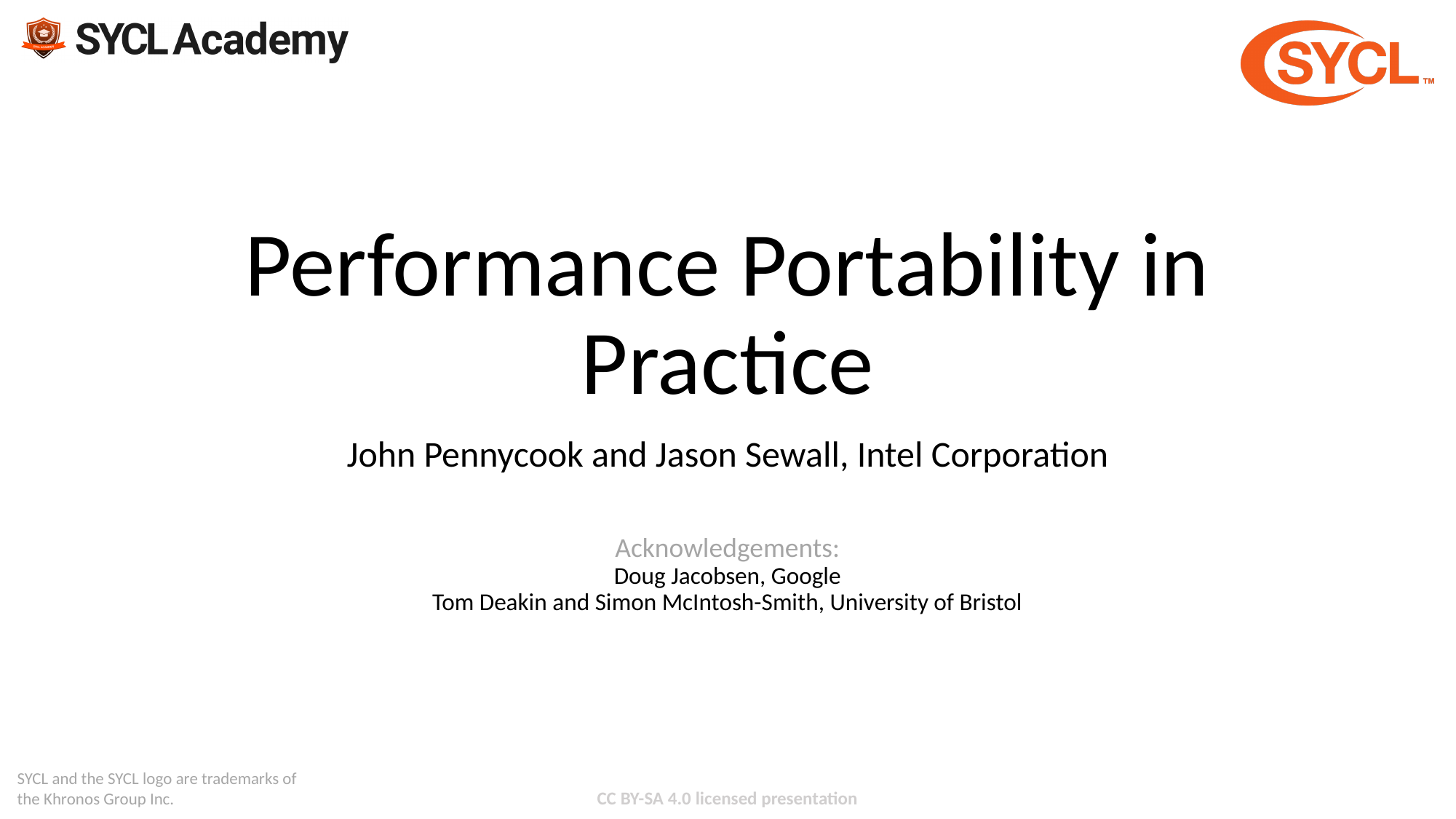

# Performance Portability in Practice
John Pennycook and Jason Sewall, Intel Corporation
Acknowledgements:
Doug Jacobsen, Google
Tom Deakin and Simon McIntosh-Smith, University of Bristol